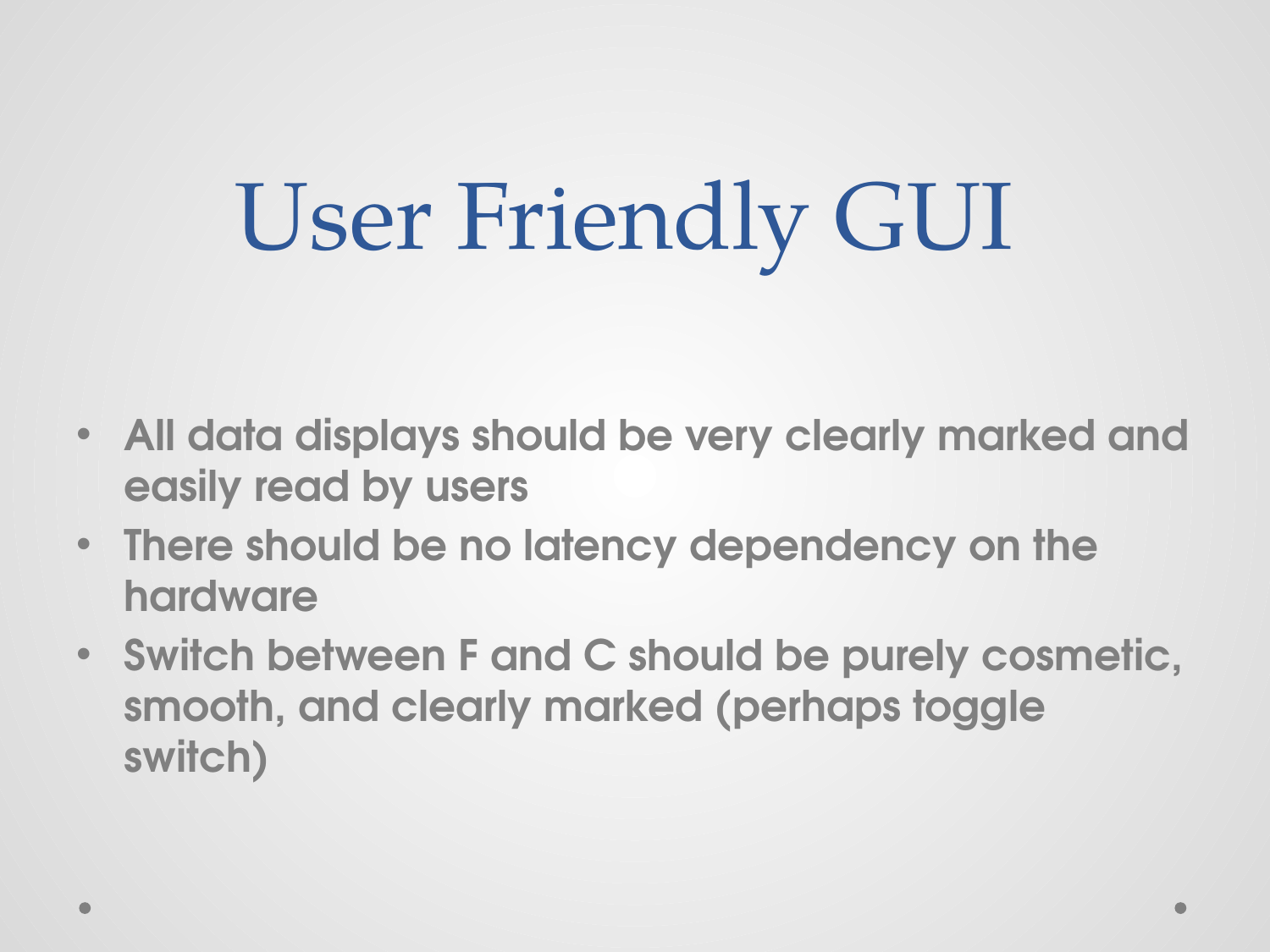

# User Friendly GUI
All data displays should be very clearly marked and easily read by users
There should be no latency dependency on the hardware
Switch between F and C should be purely cosmetic, smooth, and clearly marked (perhaps toggle switch)